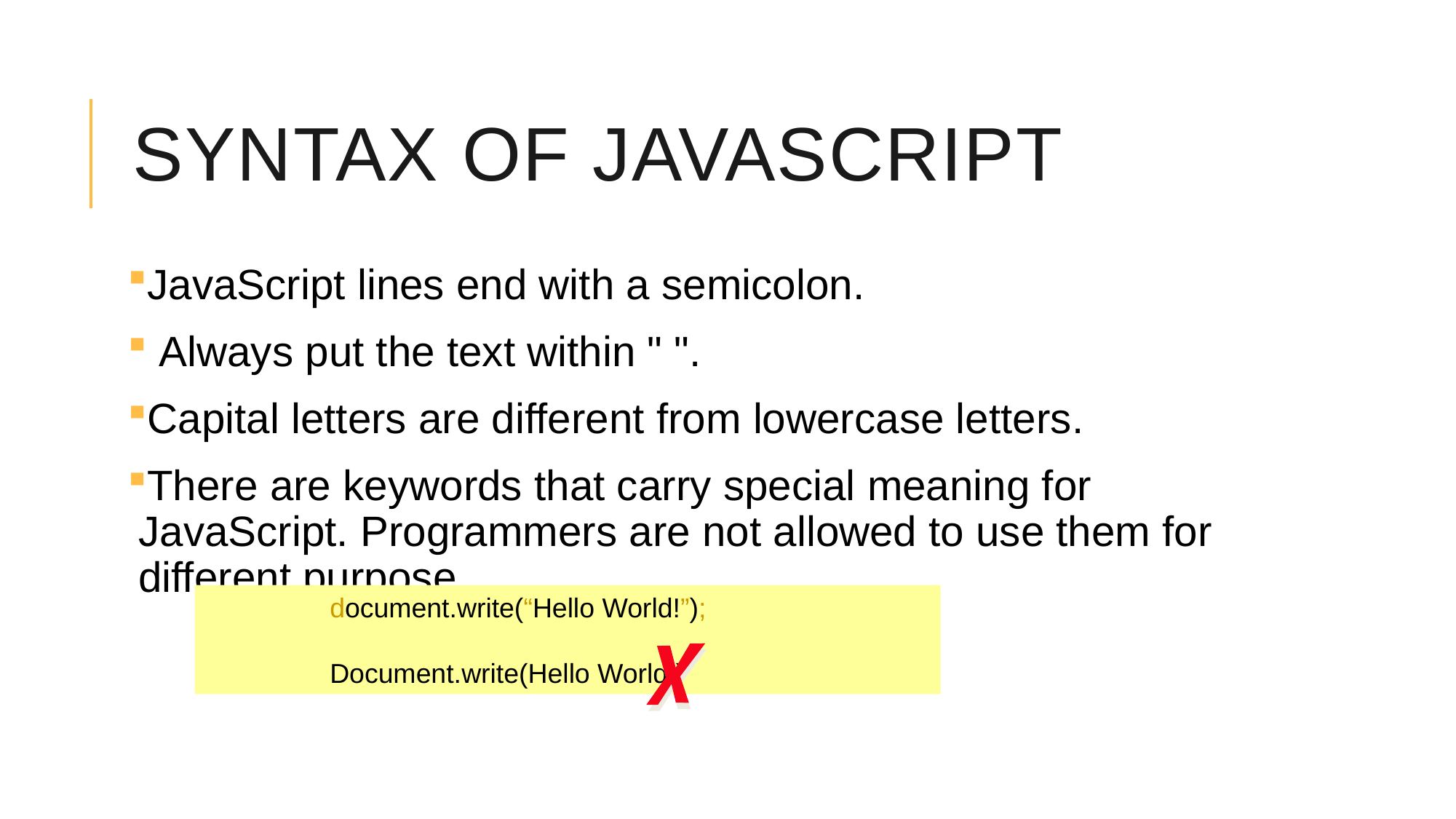

# Syntax of JavaScript
JavaScript lines end with a semicolon.
 Always put the text within " ".
Capital letters are different from lowercase letters.
There are keywords that carry special meaning for JavaScript. Programmers are not allowed to use them for different purpose.

	  document.write(“Hello World!”);

	  Document.write(Hello World!)